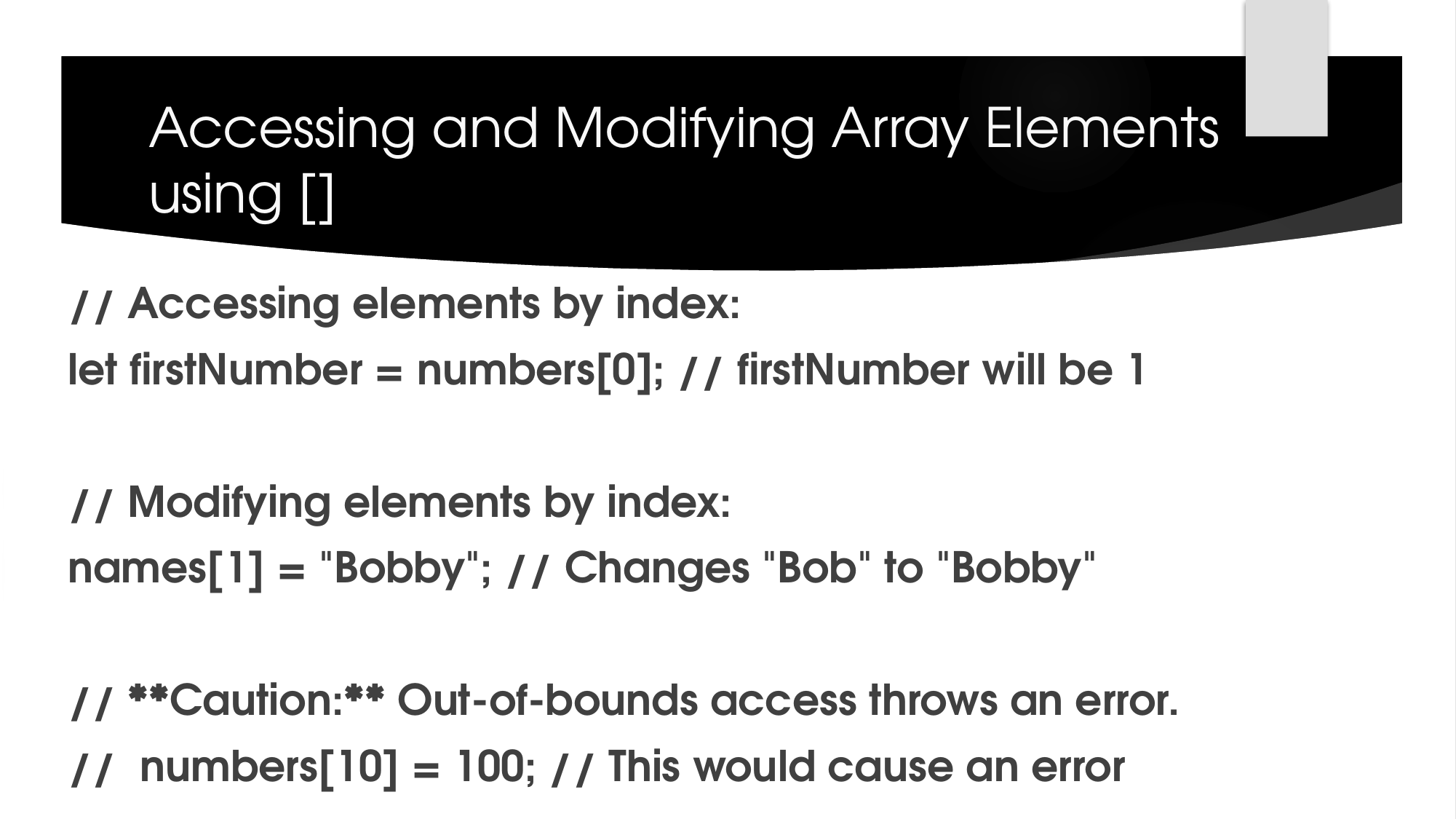

# Accessing and Modifying Array Elements using []
// Accessing elements by index:
let firstNumber = numbers[0]; // firstNumber will be 1

// Modifying elements by index:
names[1] = "Bobby"; // Changes "Bob" to "Bobby"

// **Caution:** Out-of-bounds access throws an error.
//  numbers[10] = 100; // This would cause an error